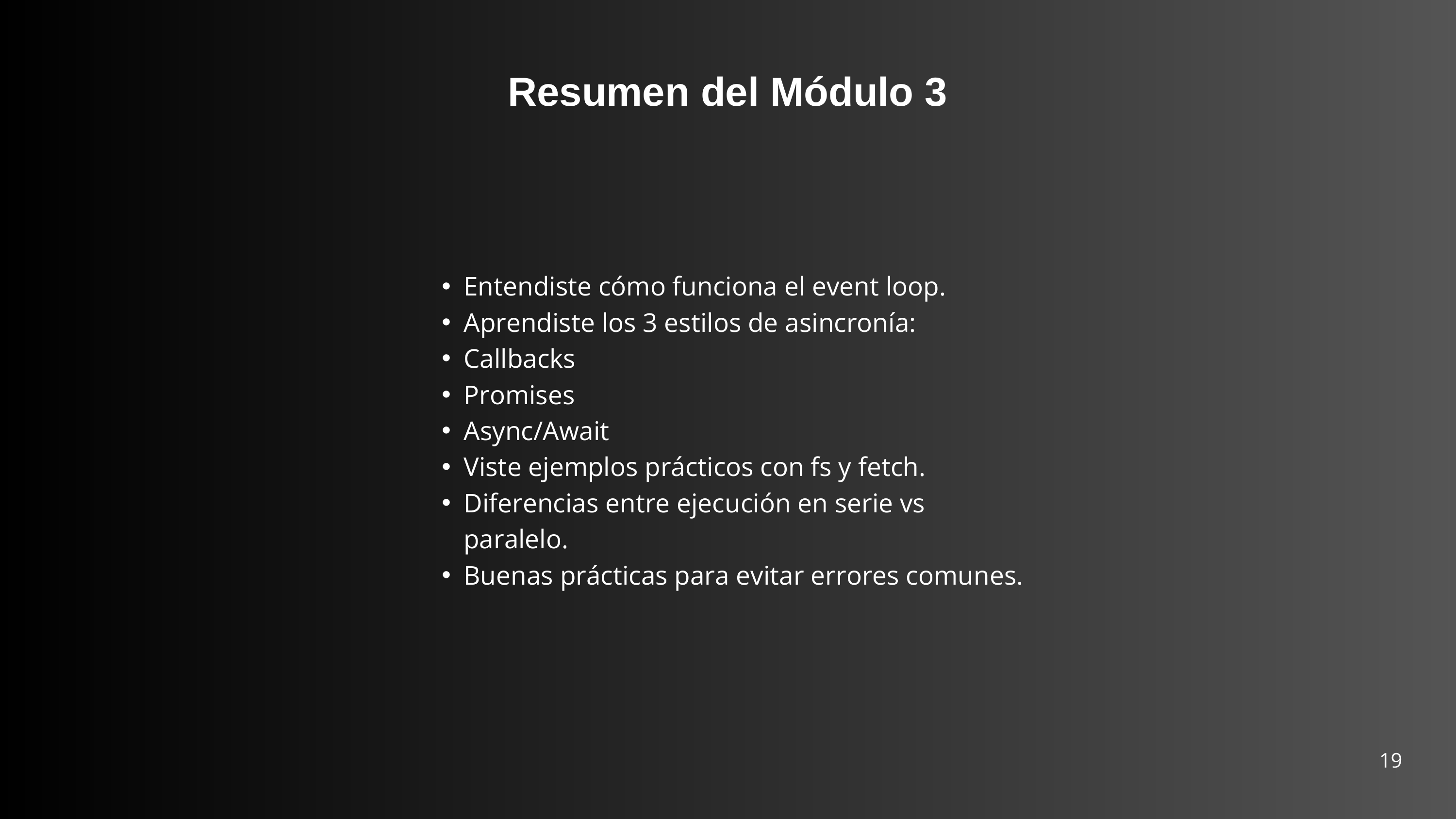

Resumen del Módulo 3
Entendiste cómo funciona el event loop.
Aprendiste los 3 estilos de asincronía:
Callbacks
Promises
Async/Await
Viste ejemplos prácticos con fs y fetch.
Diferencias entre ejecución en serie vs paralelo.
Buenas prácticas para evitar errores comunes.
19